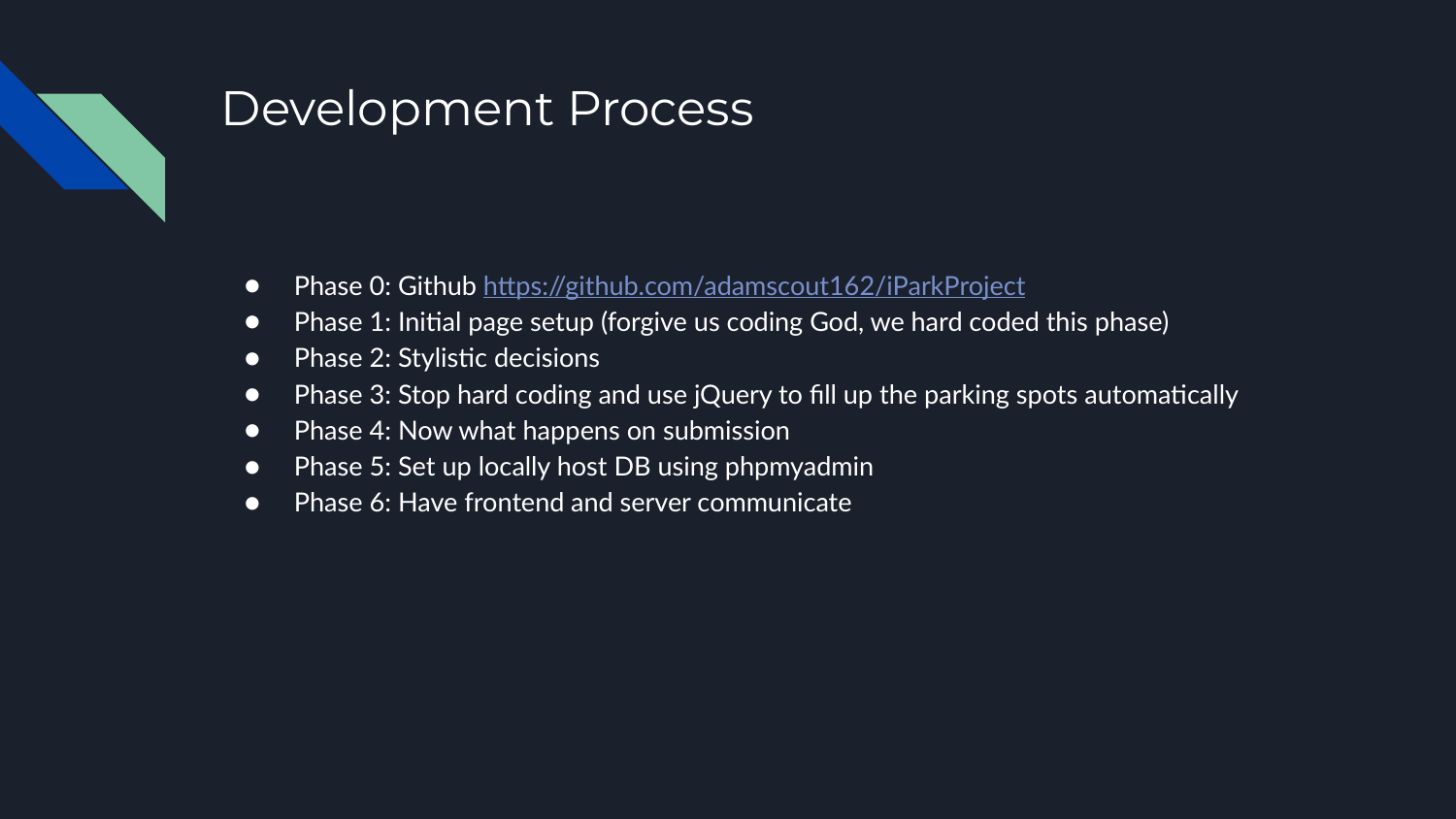

# Development Process
Phase 0: Github https://github.com/adamscout162/iParkProject
Phase 1: Initial page setup (forgive us coding God, we hard coded this phase)
Phase 2: Stylistic decisions
Phase 3: Stop hard coding and use jQuery to fill up the parking spots automatically
Phase 4: Now what happens on submission
Phase 5: Set up locally host DB using phpmyadmin
Phase 6: Have frontend and server communicate